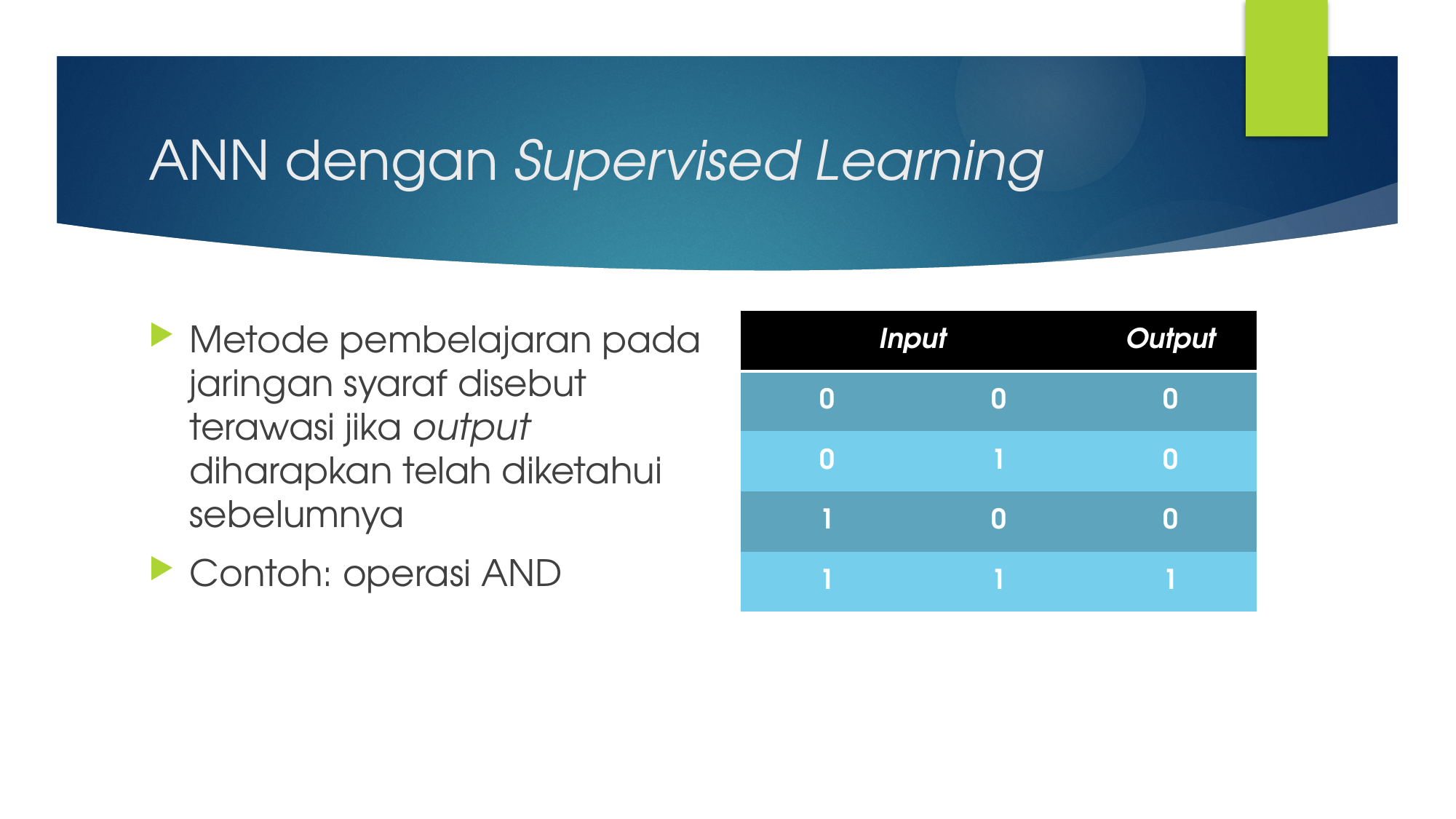

# ANN dengan Supervised Learning
Metode pembelajaran pada jaringan syaraf disebut terawasi jika output diharapkan telah diketahui sebelumnya
Contoh: operasi AND
| Input |  | Output |
| --- | --- | --- |
| 0 | 0 | 0 |
| 0 | 1 | 0 |
| 1 | 0 | 0 |
| 1 | 1 | 1 |